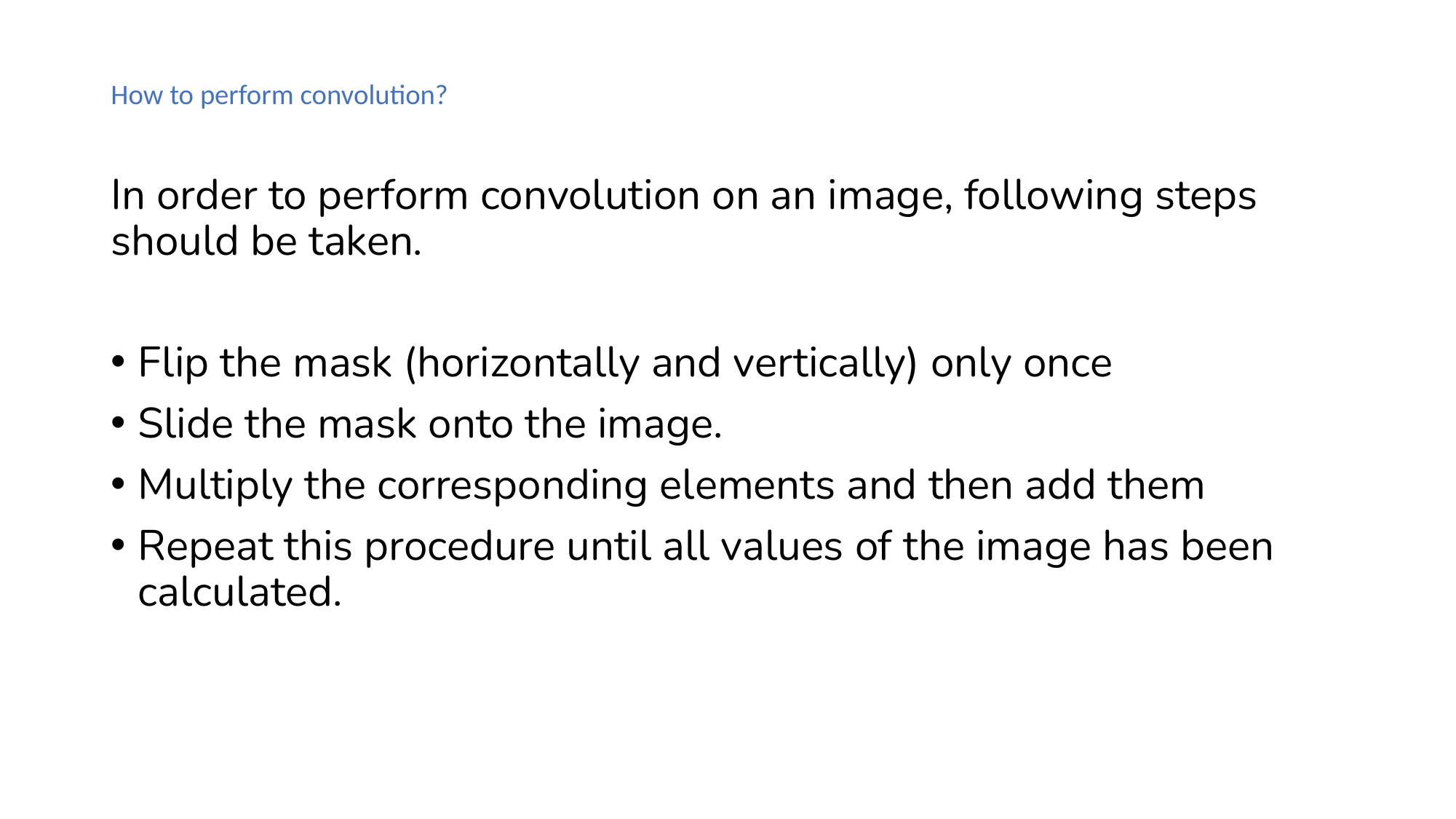

# How to perform convolution?
In order to perform convolution on an image, following steps should be taken.

Flip the mask (horizontally and vertically) only once
Slide the mask onto the image.
Multiply the corresponding elements and then add them
Repeat this procedure until all values of the image has been calculated.